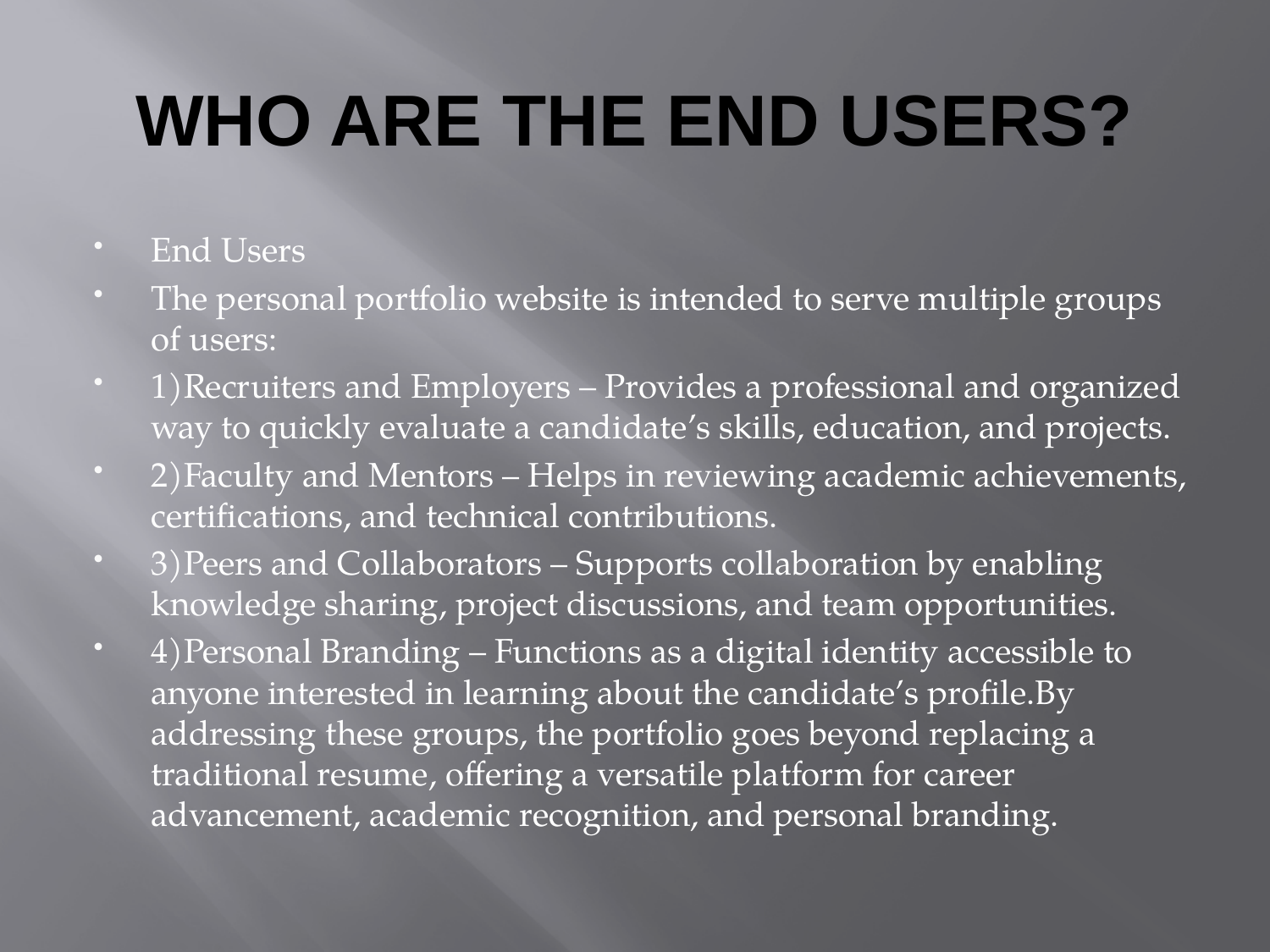

# WHO ARE THE END USERS?
End Users
The personal portfolio website is intended to serve multiple groups of users:
1)Recruiters and Employers – Provides a professional and organized way to quickly evaluate a candidate’s skills, education, and projects.
2)Faculty and Mentors – Helps in reviewing academic achievements, certifications, and technical contributions.
3)Peers and Collaborators – Supports collaboration by enabling knowledge sharing, project discussions, and team opportunities.
4)Personal Branding – Functions as a digital identity accessible to anyone interested in learning about the candidate’s profile.By addressing these groups, the portfolio goes beyond replacing a traditional resume, offering a versatile platform for career advancement, academic recognition, and personal branding.